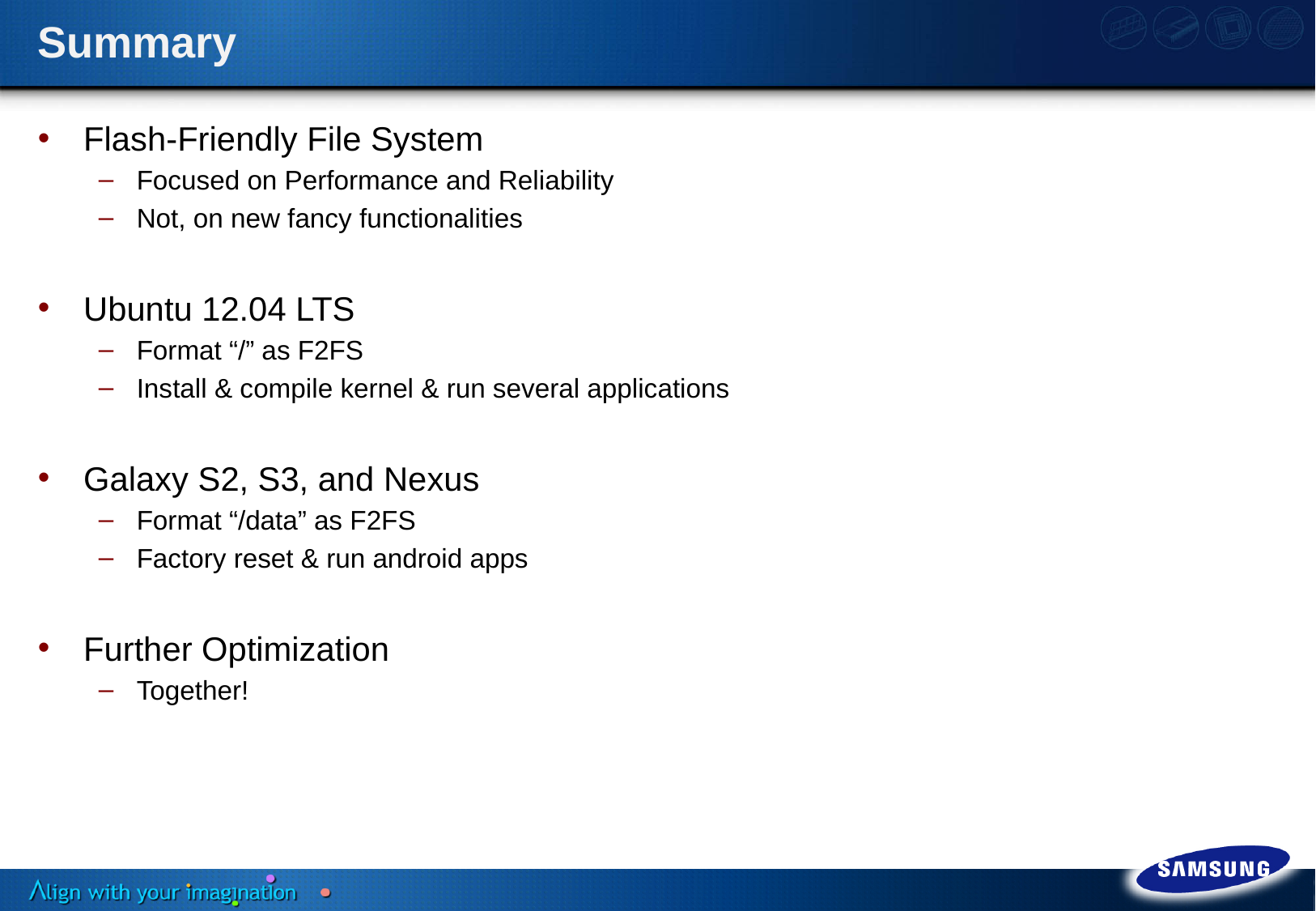

# Summary
Flash-Friendly File System
Focused on Performance and Reliability
Not, on new fancy functionalities

Ubuntu 12.04 LTS
Format “/” as F2FS
Install & compile kernel & run several applications

Galaxy S2, S3, and Nexus
Format “/data” as F2FS
Factory reset & run android apps

Further Optimization
Together!